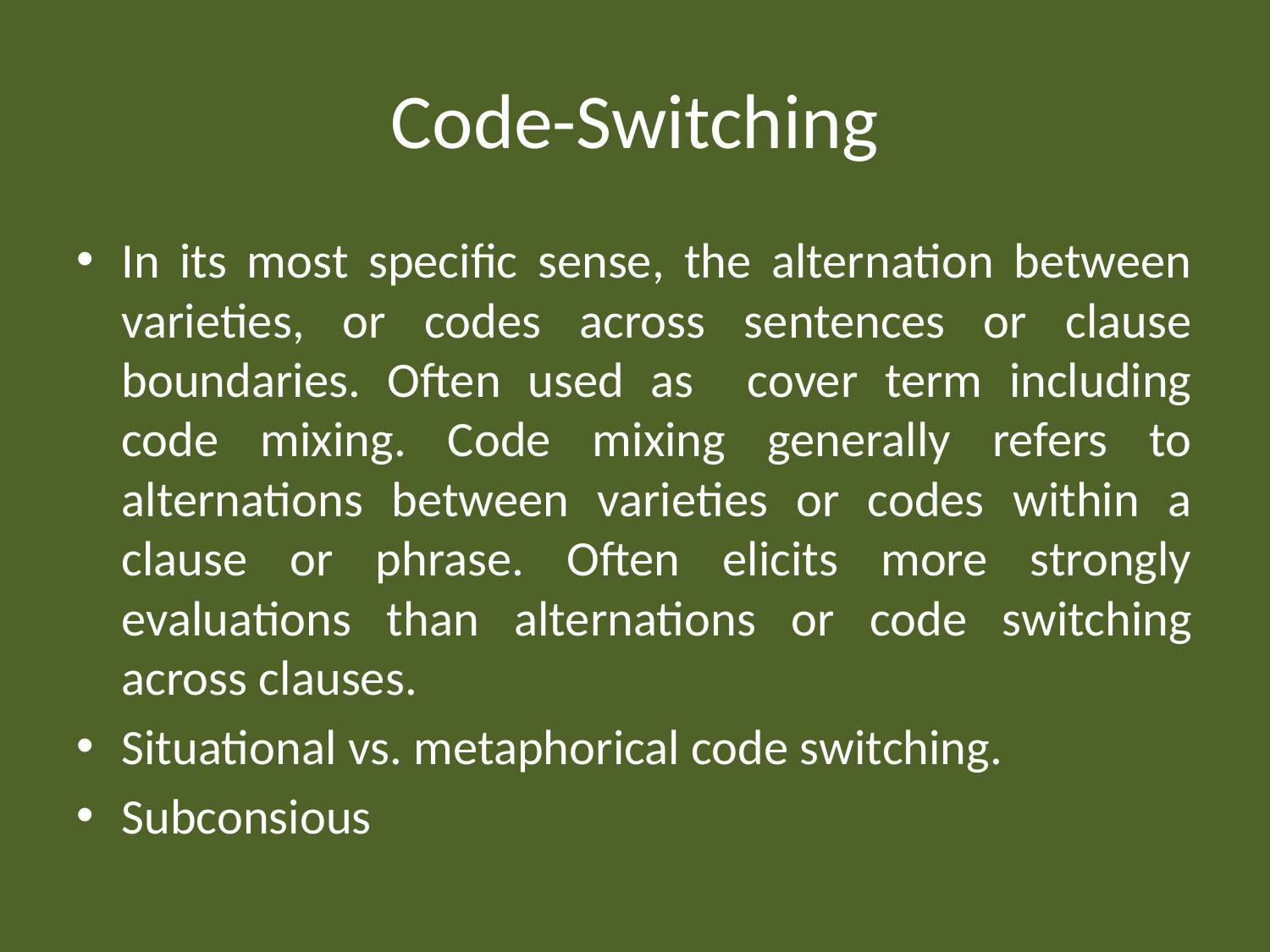

# Code-Switching
In its most specific sense, the alternation between varieties, or codes across sentences or clause boundaries. Often used as  cover term including code mixing. Code mixing generally refers to alternations between varieties or codes within a clause or phrase. Often elicits more strongly evaluations than alternations or code switching across clauses.
Situational vs. metaphorical code switching.
Subconsious